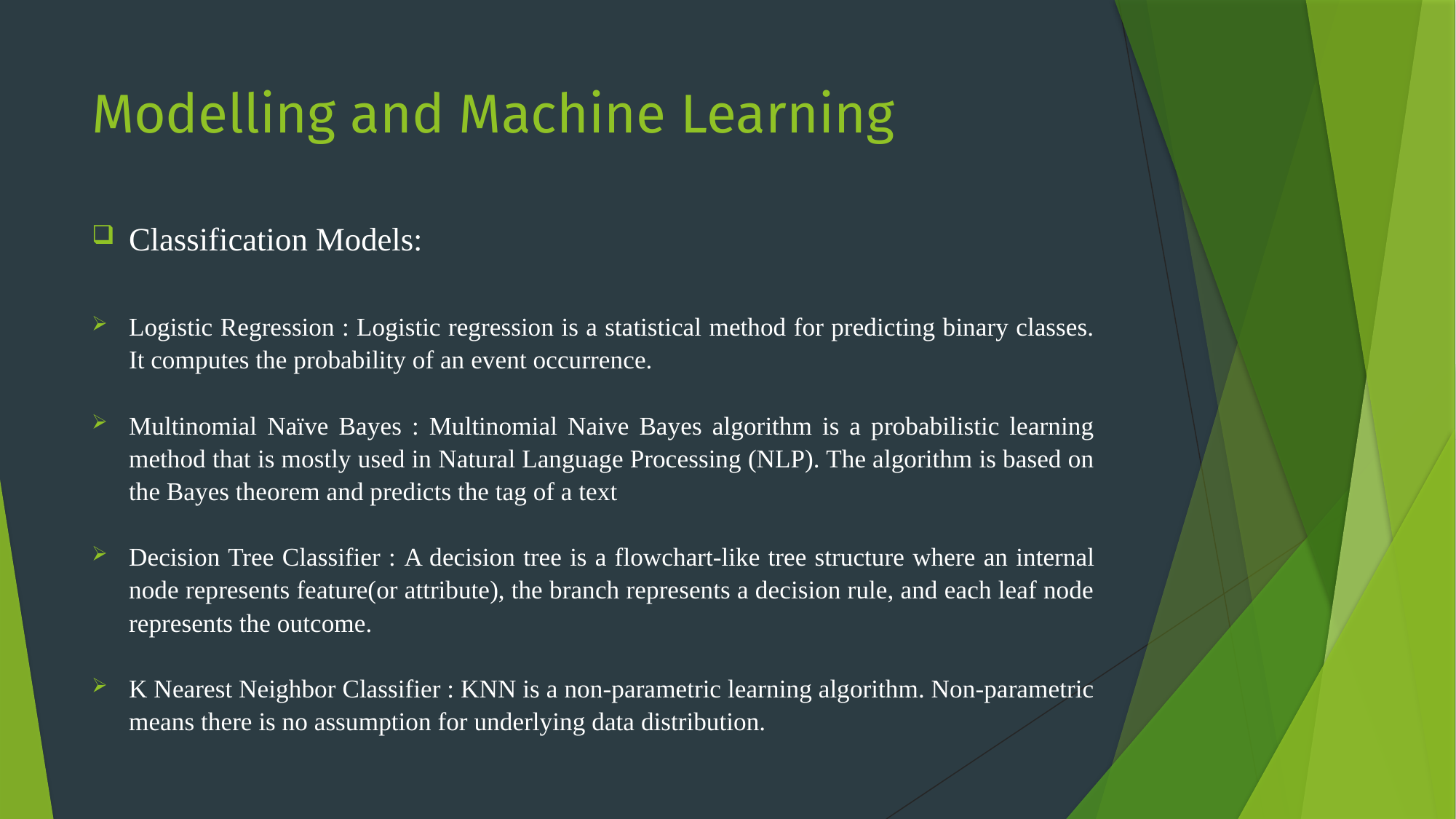

# Modelling and Machine Learning
Classification Models:

Logistic Regression : Logistic regression is a statistical method for predicting binary classes. It computes the probability of an event occurrence.

Multinomial Naïve Bayes : Multinomial Naive Bayes algorithm is a probabilistic learning method that is mostly used in Natural Language Processing (NLP). The algorithm is based on the Bayes theorem and predicts the tag of a text

Decision Tree Classifier : A decision tree is a flowchart-like tree structure where an internal node represents feature(or attribute), the branch represents a decision rule, and each leaf node represents the outcome.

K Nearest Neighbor Classifier : KNN is a non-parametric learning algorithm. Non-parametric means there is no assumption for underlying data distribution.